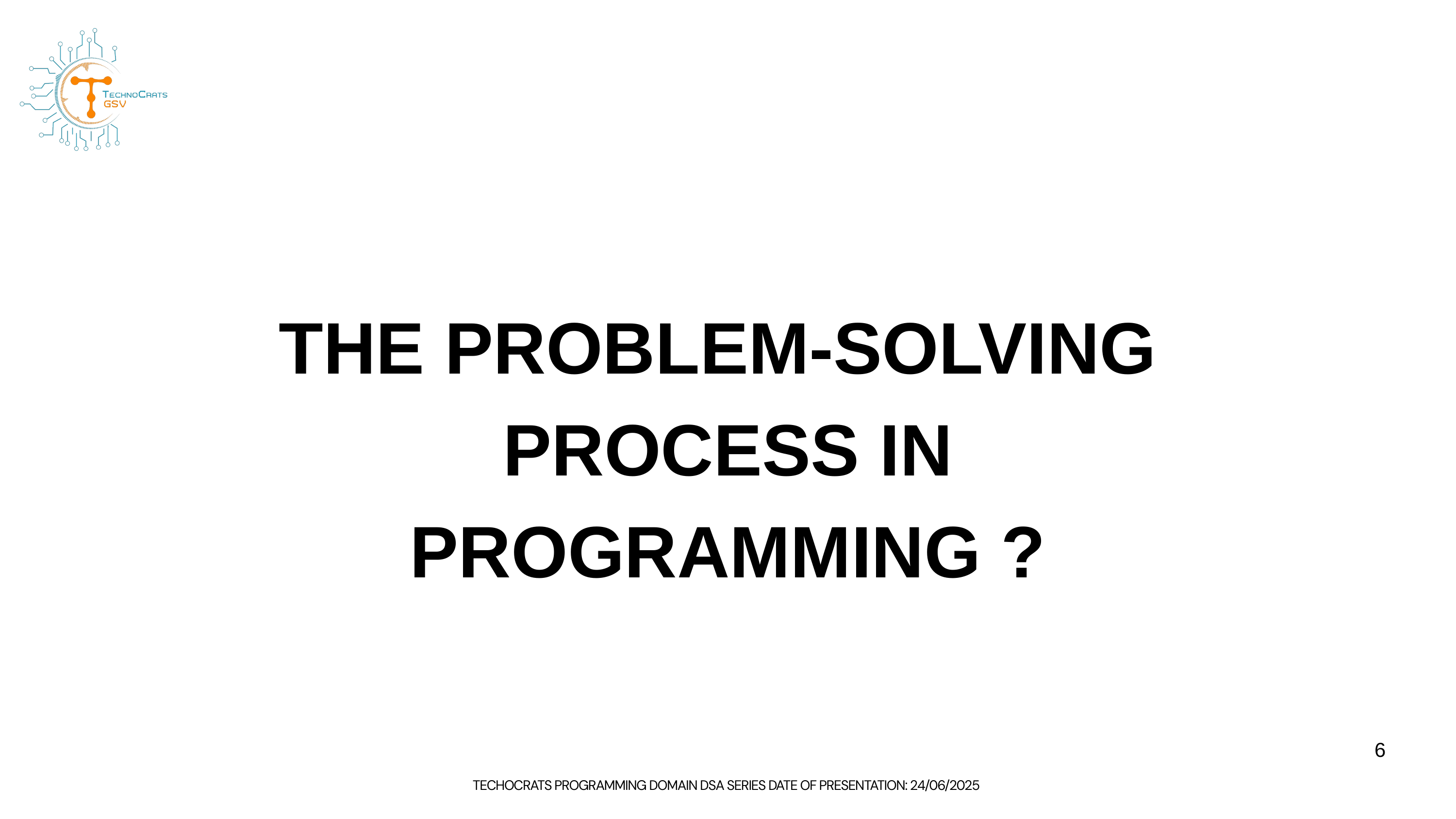

THE PROBLEM-SOLVING
PROCESS IN PROGRAMMING ?
6
TECHOCRATS PROGRAMMING DOMAIN DSA SERIES DATE OF PRESENTATION: 24/06/2025